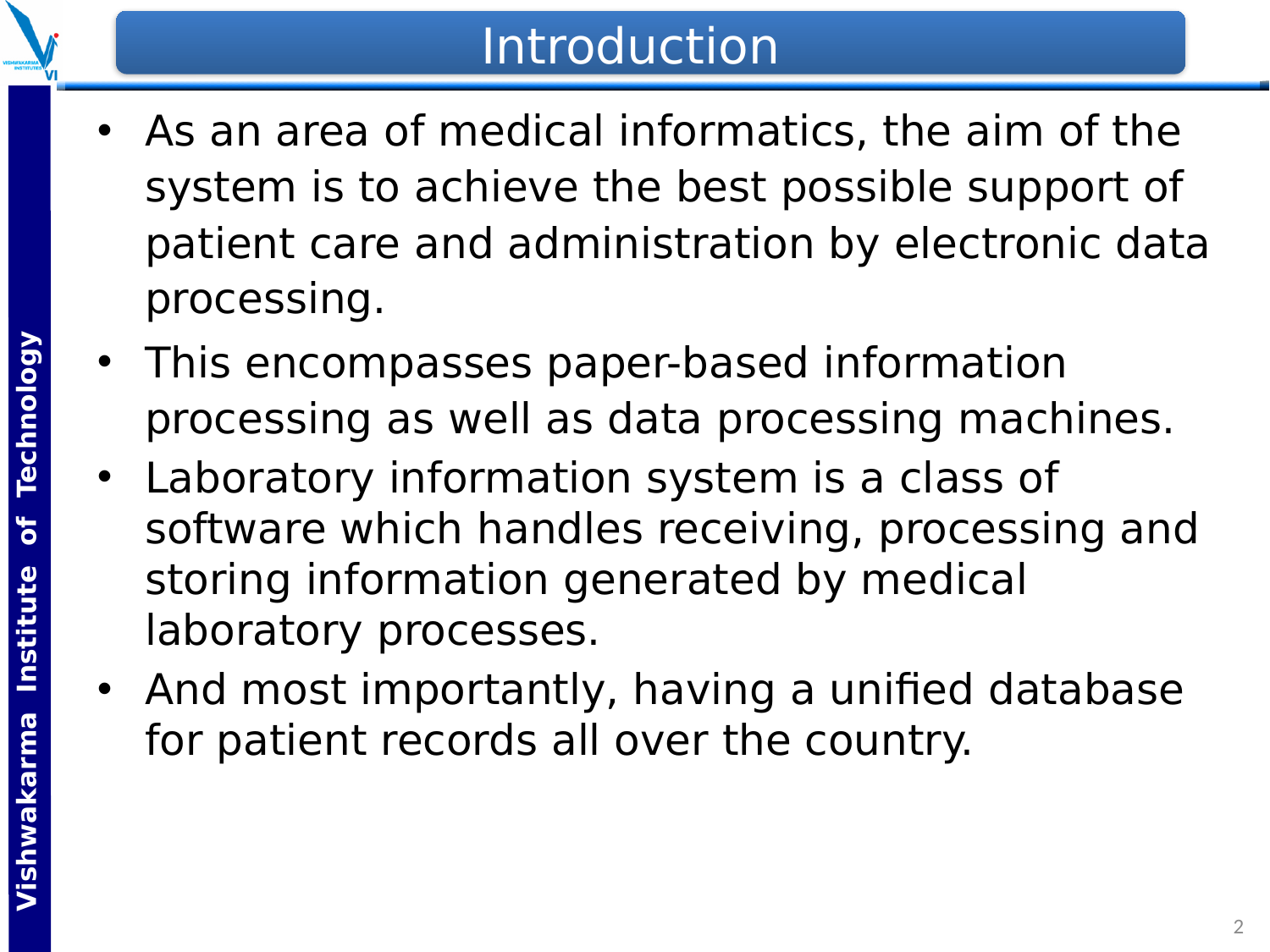

# Introduction
As an area of medical informatics, the aim of the system is to achieve the best possible support of patient care and administration by electronic data processing.
This encompasses paper-based information processing as well as data processing machines.
Laboratory information system is a class of software which handles receiving, processing and storing information generated by medical laboratory processes.
And most importantly, having a unified database for patient records all over the country.
2